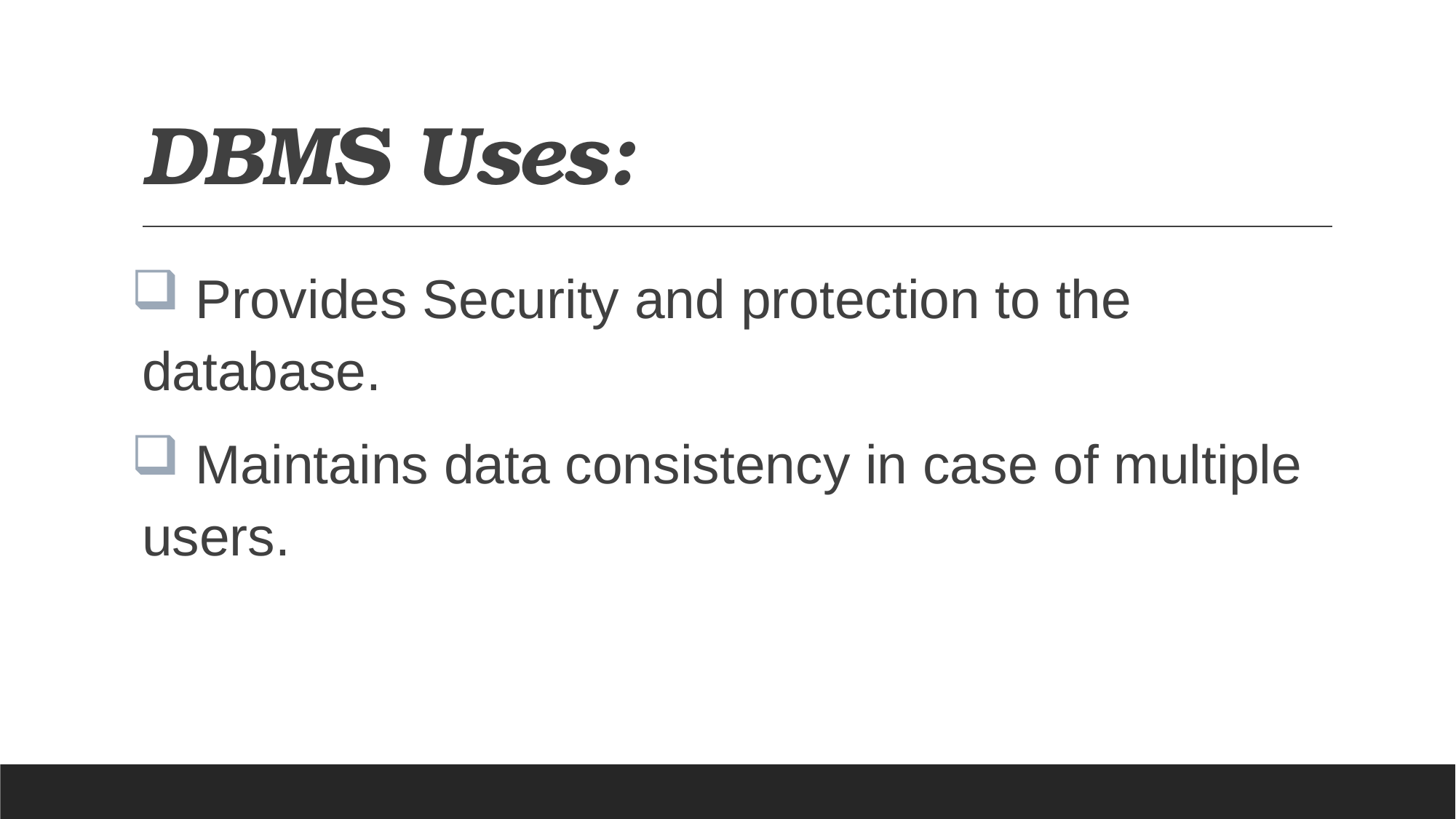

# DBMS Uses:
 Provides Security and protection to the database.
 Maintains data consistency in case of multiple users.